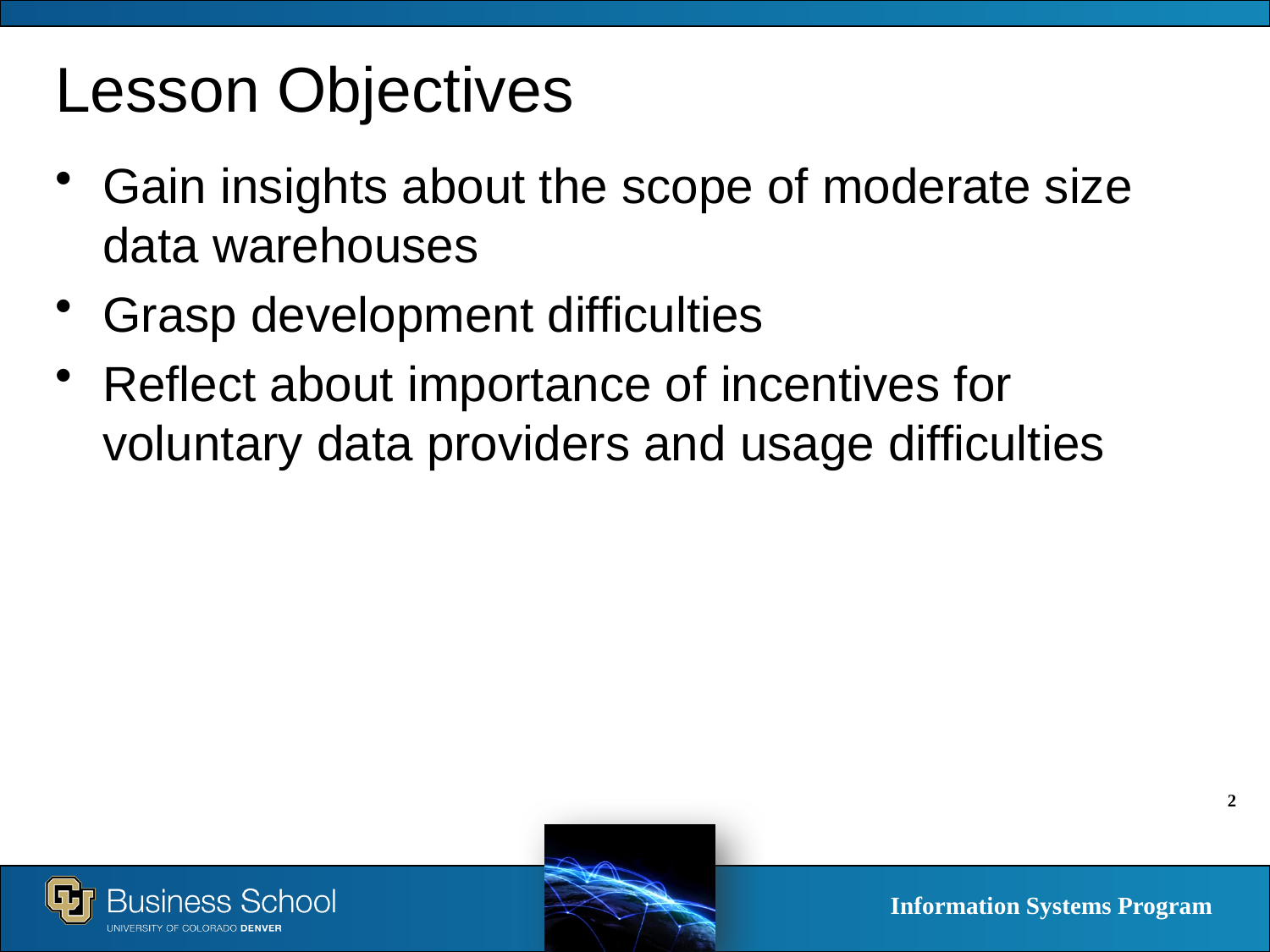

# Lesson Objectives
Gain insights about the scope of moderate size data warehouses
Grasp development difficulties
Reflect about importance of incentives for voluntary data providers and usage difficulties